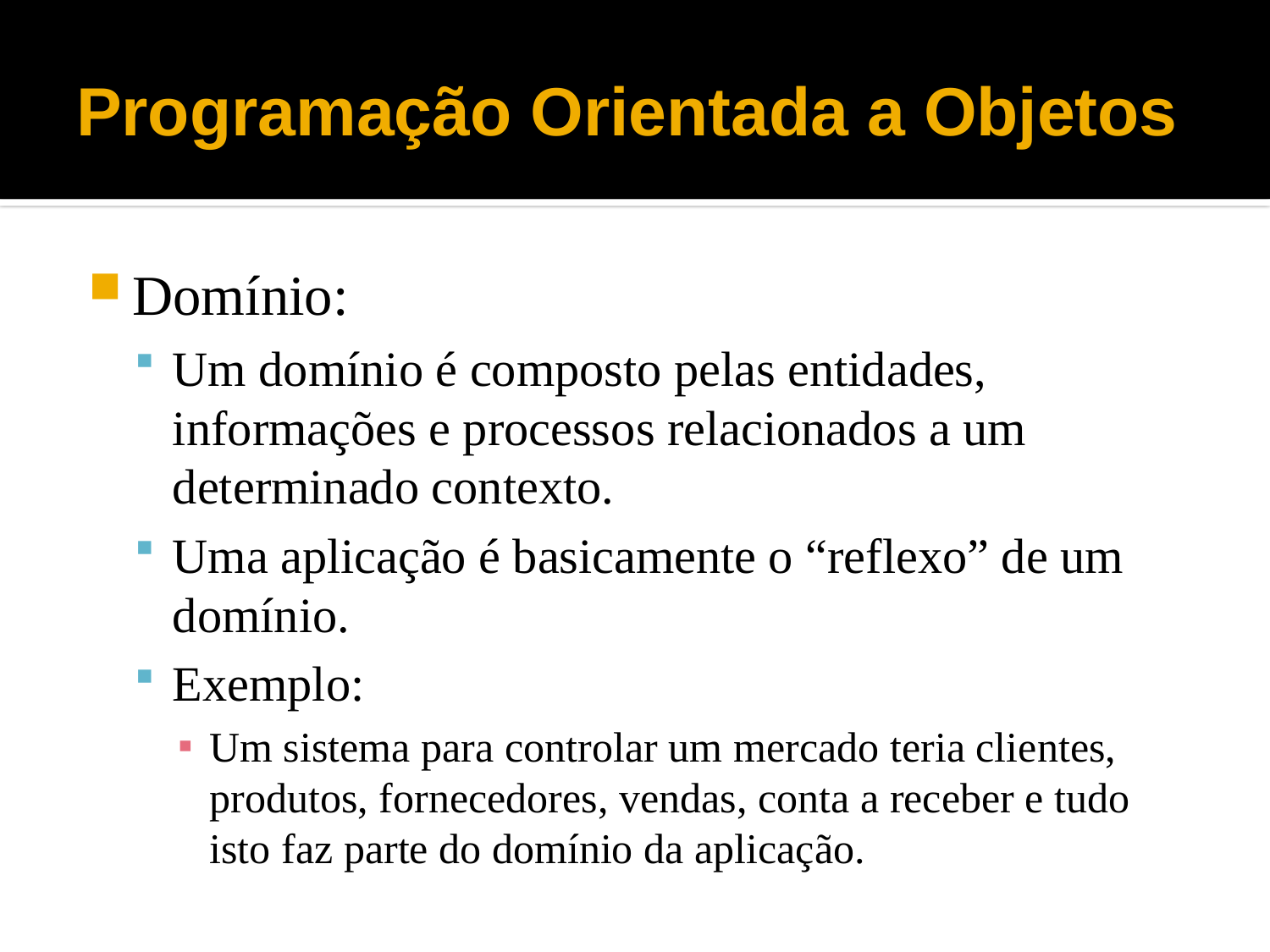

# Programação Orientada a Objetos
Domínio:
Um domínio é composto pelas entidades, informações e processos relacionados a um determinado contexto.
Uma aplicação é basicamente o “reflexo” de um domínio.
Exemplo:
Um sistema para controlar um mercado teria clientes, produtos, fornecedores, vendas, conta a receber e tudo isto faz parte do domínio da aplicação.